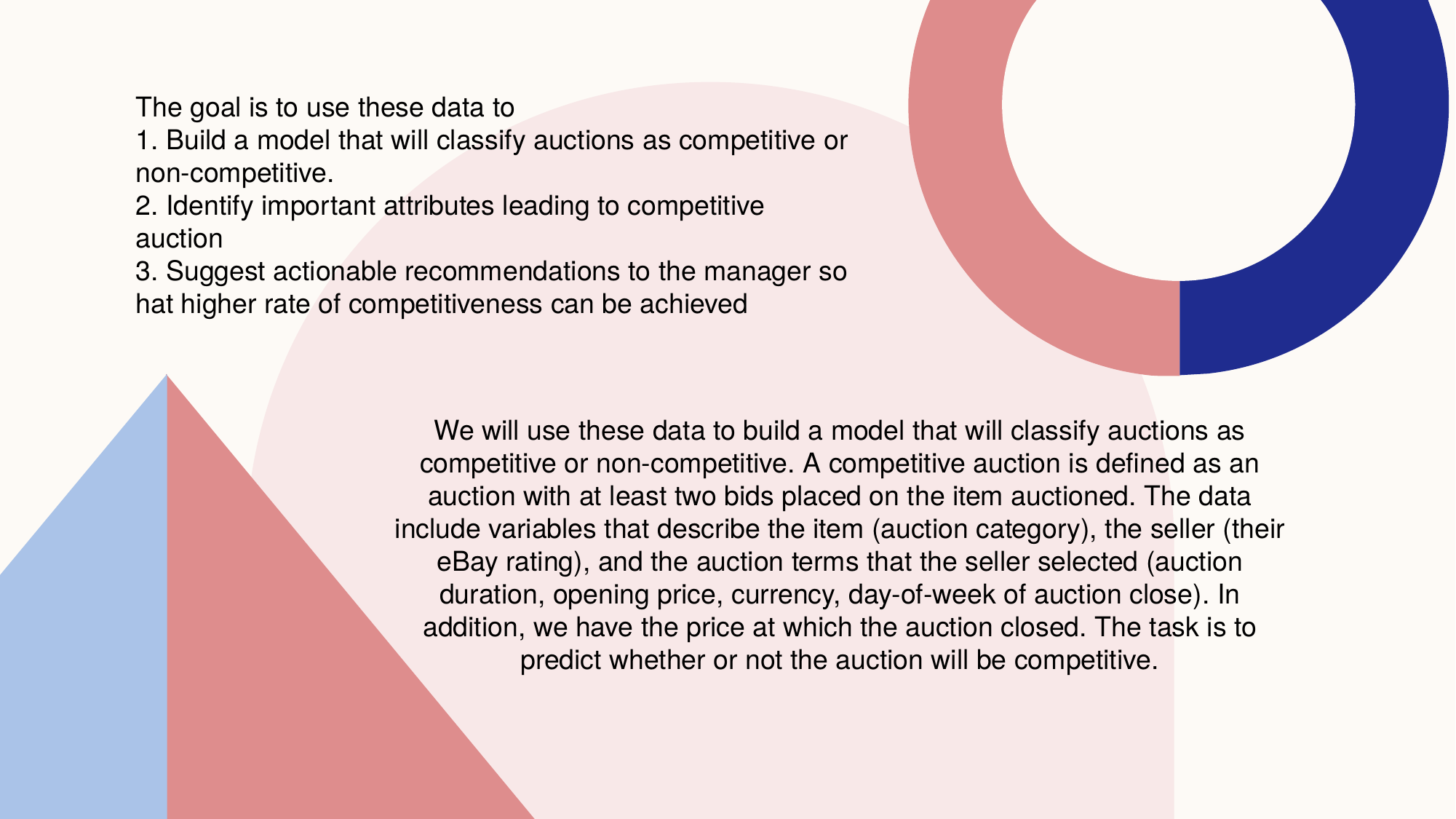

The goal is to use these data to
1. Build a model that will classify auctions as competitive or non-competitive.
2. Identify important attributes leading to competitive auction
3. Suggest actionable recommendations to the manager so hat higher rate of competitiveness can be achieved
We will use these data to build a model that will classify auctions as competitive or non-competitive. A competitive auction is defined as an auction with at least two bids placed on the item auctioned. The data include variables that describe the item (auction category), the seller (their eBay rating), and the auction terms that the seller selected (auction duration, opening price, currency, day-of-week of auction close). In addition, we have the price at which the auction closed. The task is to predict whether or not the auction will be competitive.